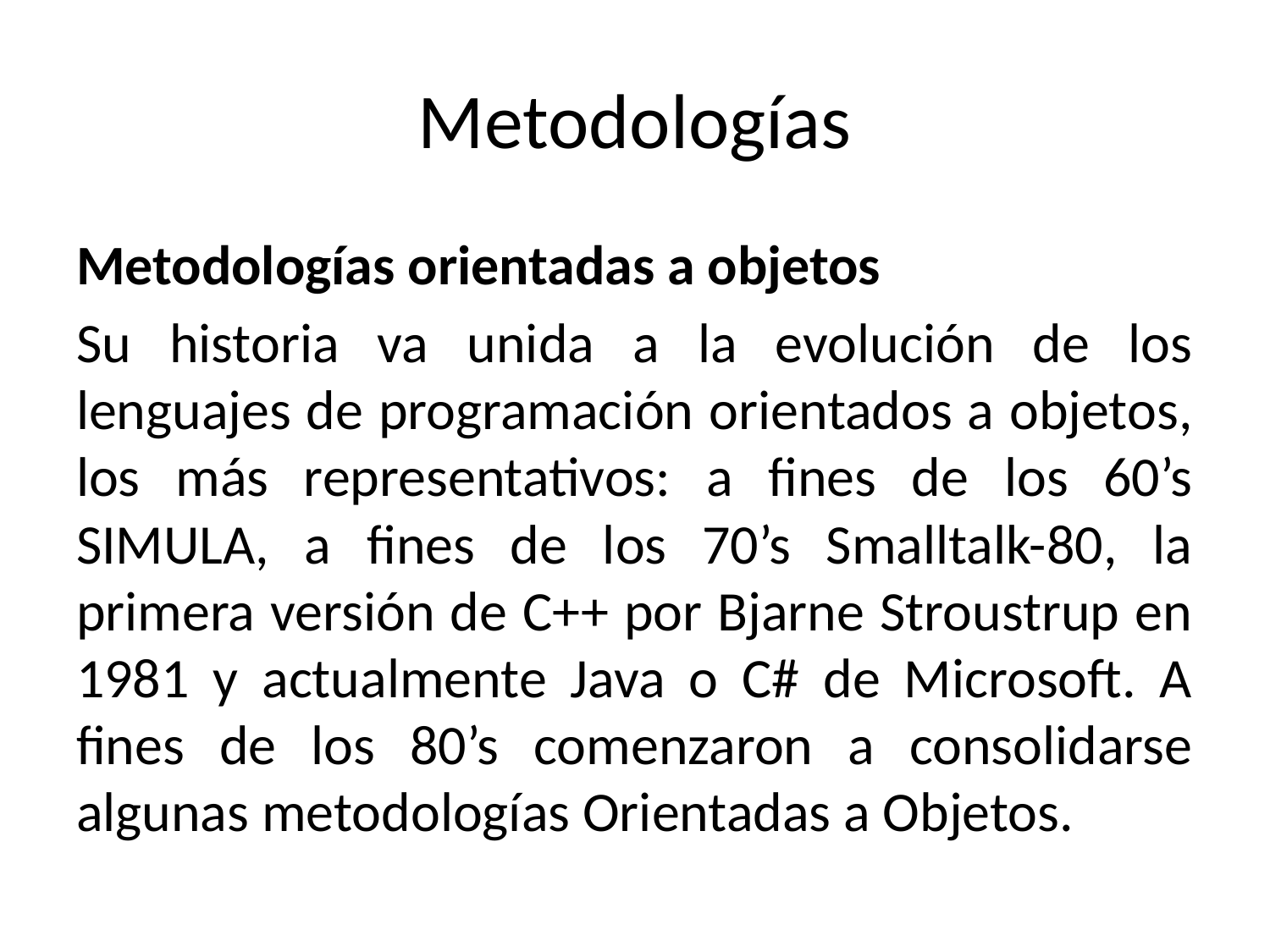

# Metodologías
Metodologías orientadas a objetos
Su historia va unida a la evolución de los lenguajes de programación orientados a objetos, los más representativos: a fines de los 60’s SIMULA, a fines de los 70’s Smalltalk-80, la primera versión de C++ por Bjarne Stroustrup en 1981 y actualmente Java o C# de Microsoft. A fines de los 80’s comenzaron a consolidarse algunas metodologías Orientadas a Objetos.